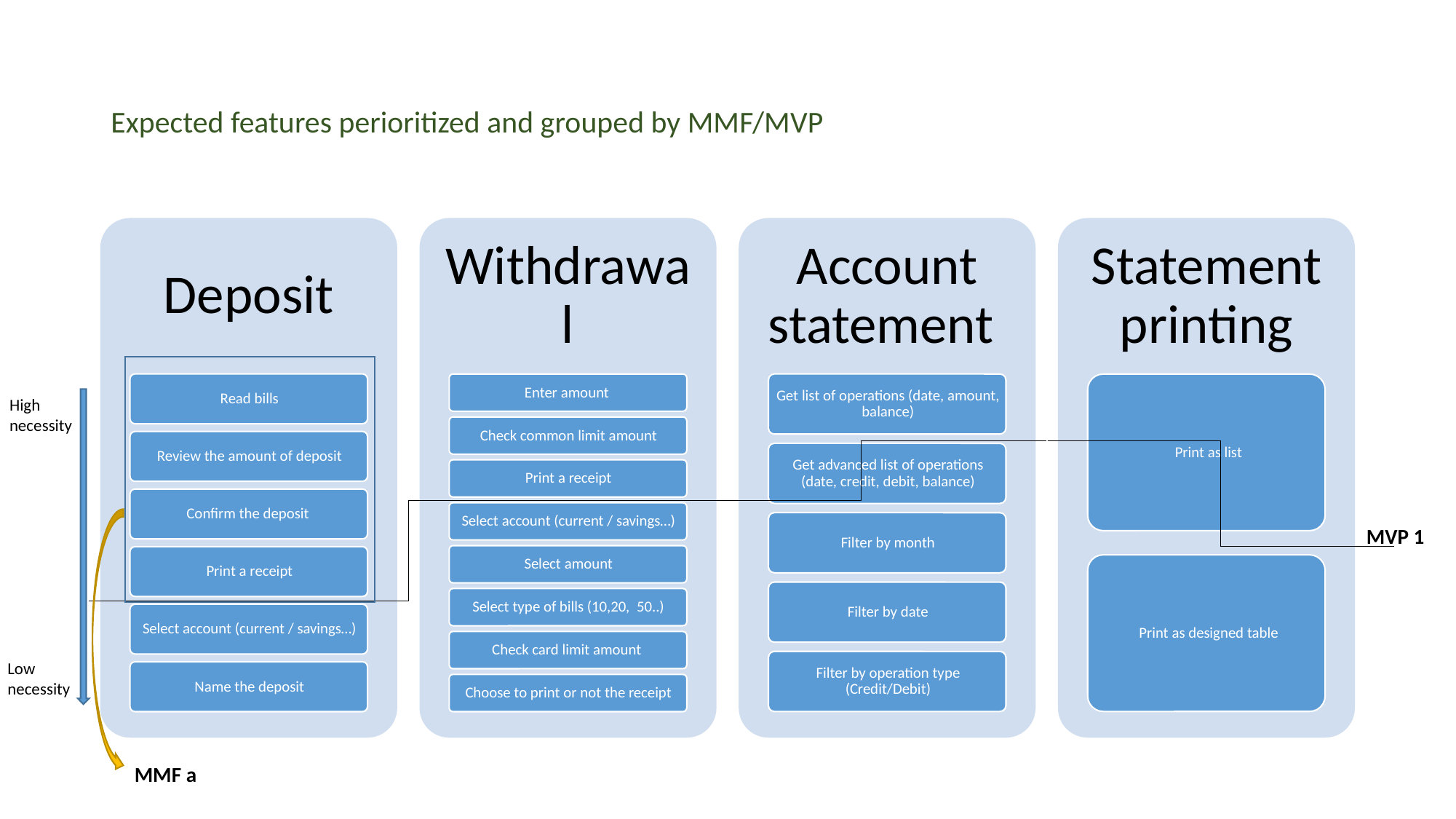

# Expected features perioritized and grouped by MMF/MVP
Deposit
Read bills
Review the amount of deposit
Confirm the deposit
Print a receipt
Select account (current / savings…)
Name the deposit
Withdrawal
Enter amount
Check common limit amount
Print a receipt
Select account (current / savings…)
Select amount
Select type of bills (10,20,  50..)
Check card limit amount
Choose to print or not the receipt
Account statement
Get list of operations (date, amount, balance)
Get advanced list of operations (date, credit, debit, balance)
Filter by month
Filter by date
Filter by operation type (Credit/Debit)
Statement printing
Print as list
Print as designed table

High
necessity

MVP 1
Low
necessity
MMF a